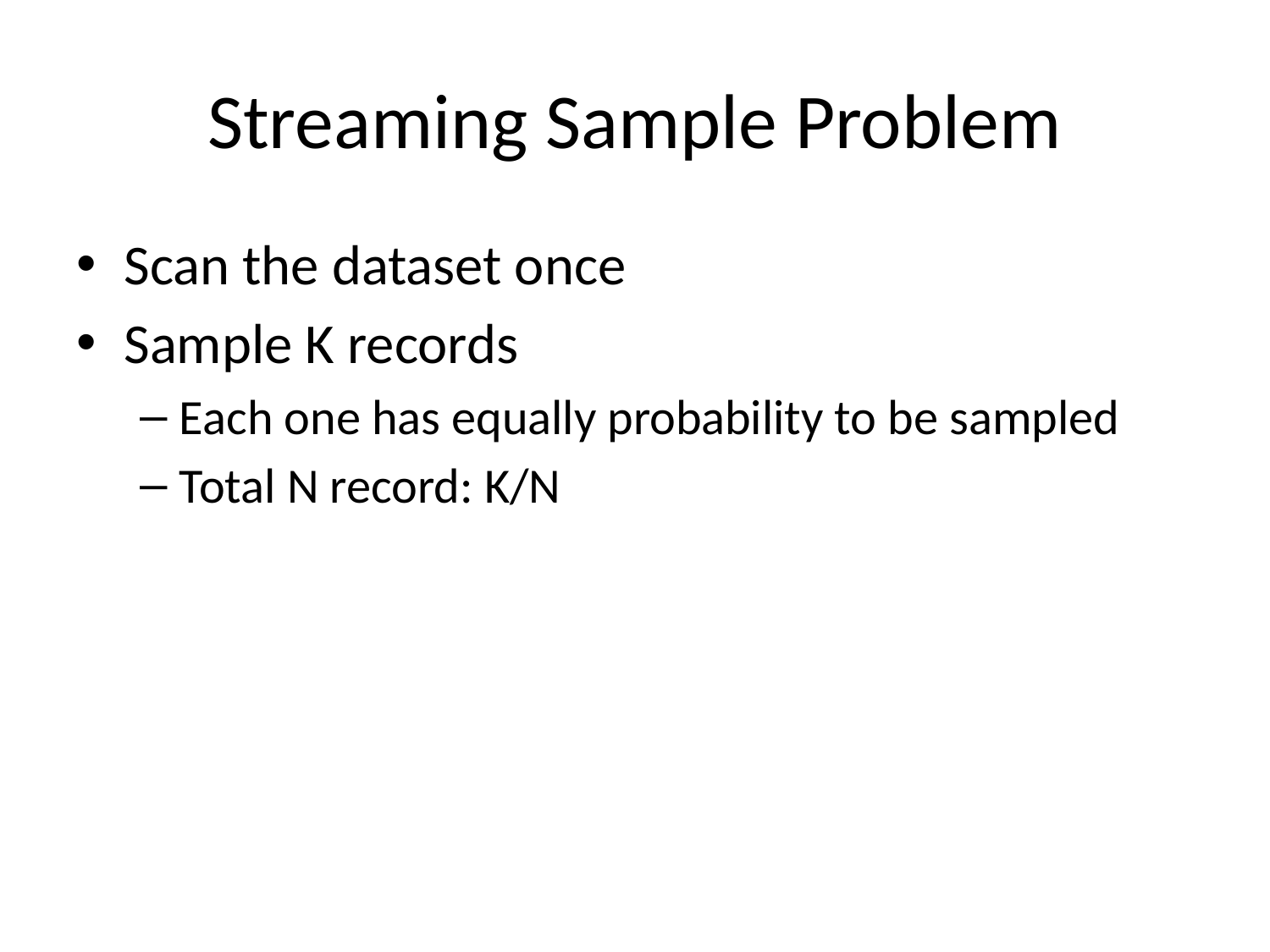

# Streaming Sample Problem
Scan the dataset once
Sample K records
Each one has equally probability to be sampled
Total N record: K/N